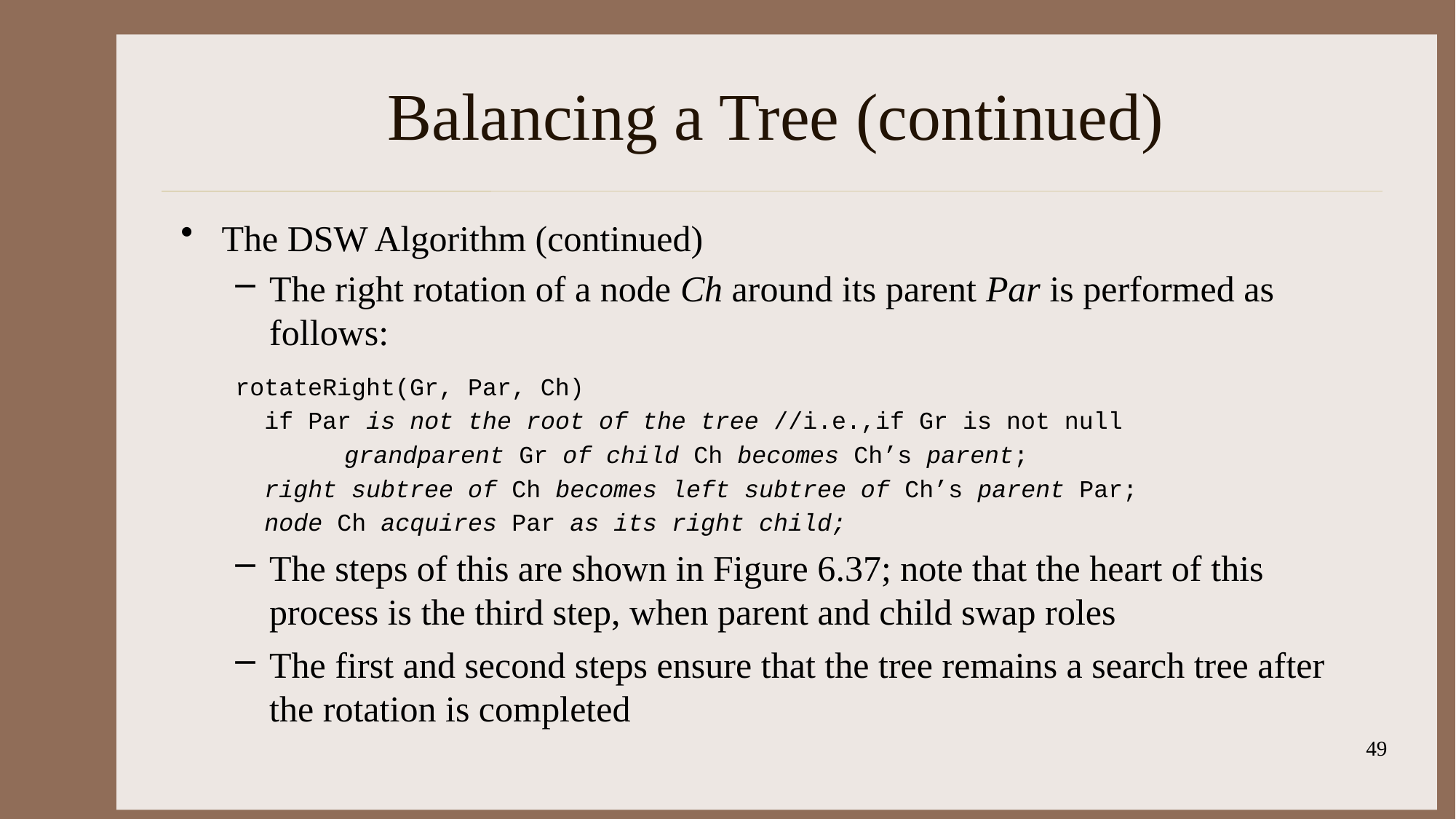

# Balancing a Tree (continued)
The DSW Algorithm (continued)
The right rotation of a node Ch around its parent Par is performed as follows:
rotateRight(Gr, Par, Ch)
  if Par is not the root of the tree //i.e.,if Gr is not null
	grandparent Gr of child Ch becomes Ch’s parent;
  right subtree of Ch becomes left subtree of Ch’s parent Par;
  node Ch acquires Par as its right child;
The steps of this are shown in Figure 6.37; note that the heart of this process is the third step, when parent and child swap roles
The first and second steps ensure that the tree remains a search tree after the rotation is completed
49